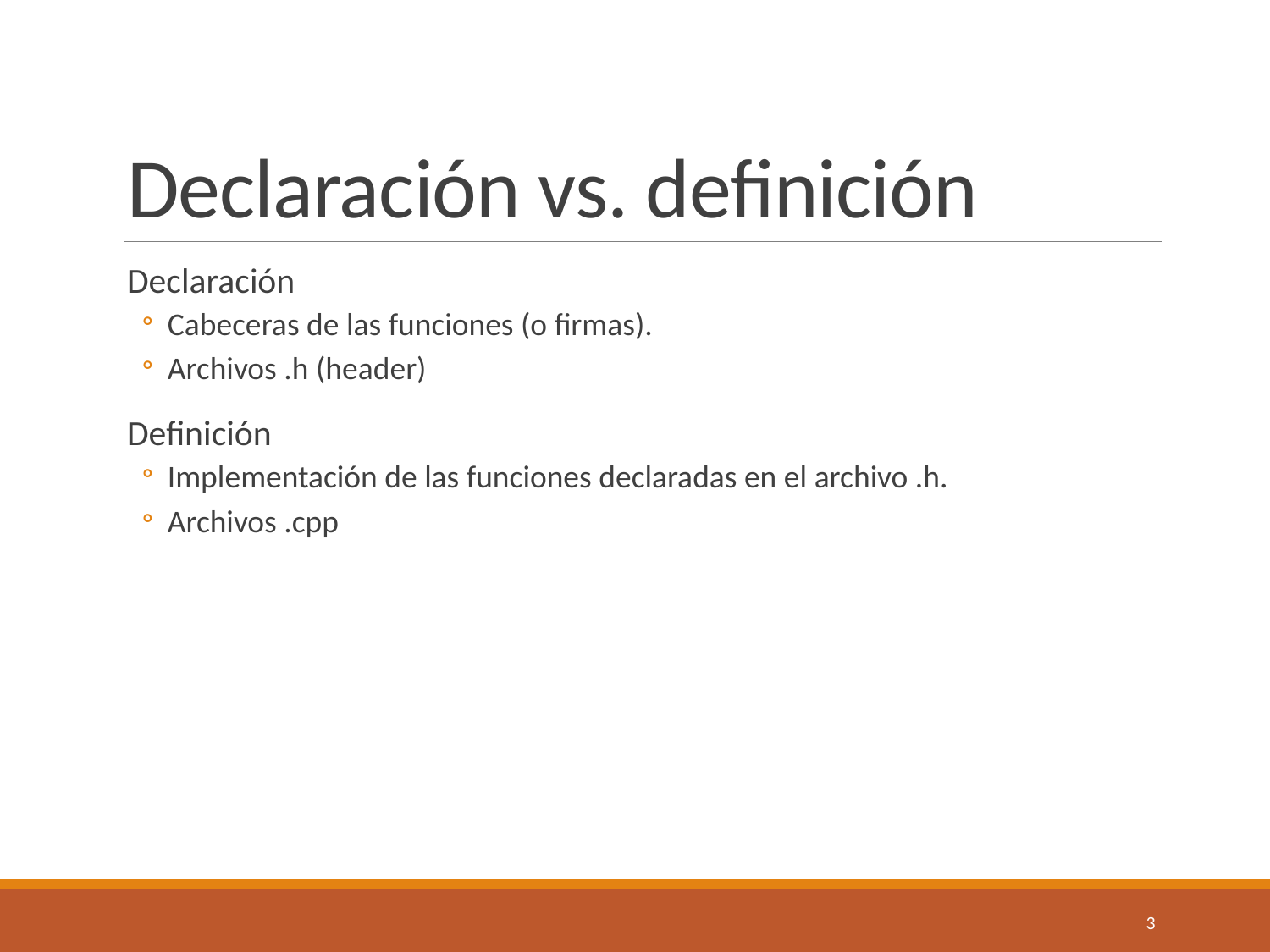

# Declaración vs. definición
Declaración
Cabeceras de las funciones (o firmas).
Archivos .h (header)
Definición
Implementación de las funciones declaradas en el archivo .h.
Archivos .cpp

3